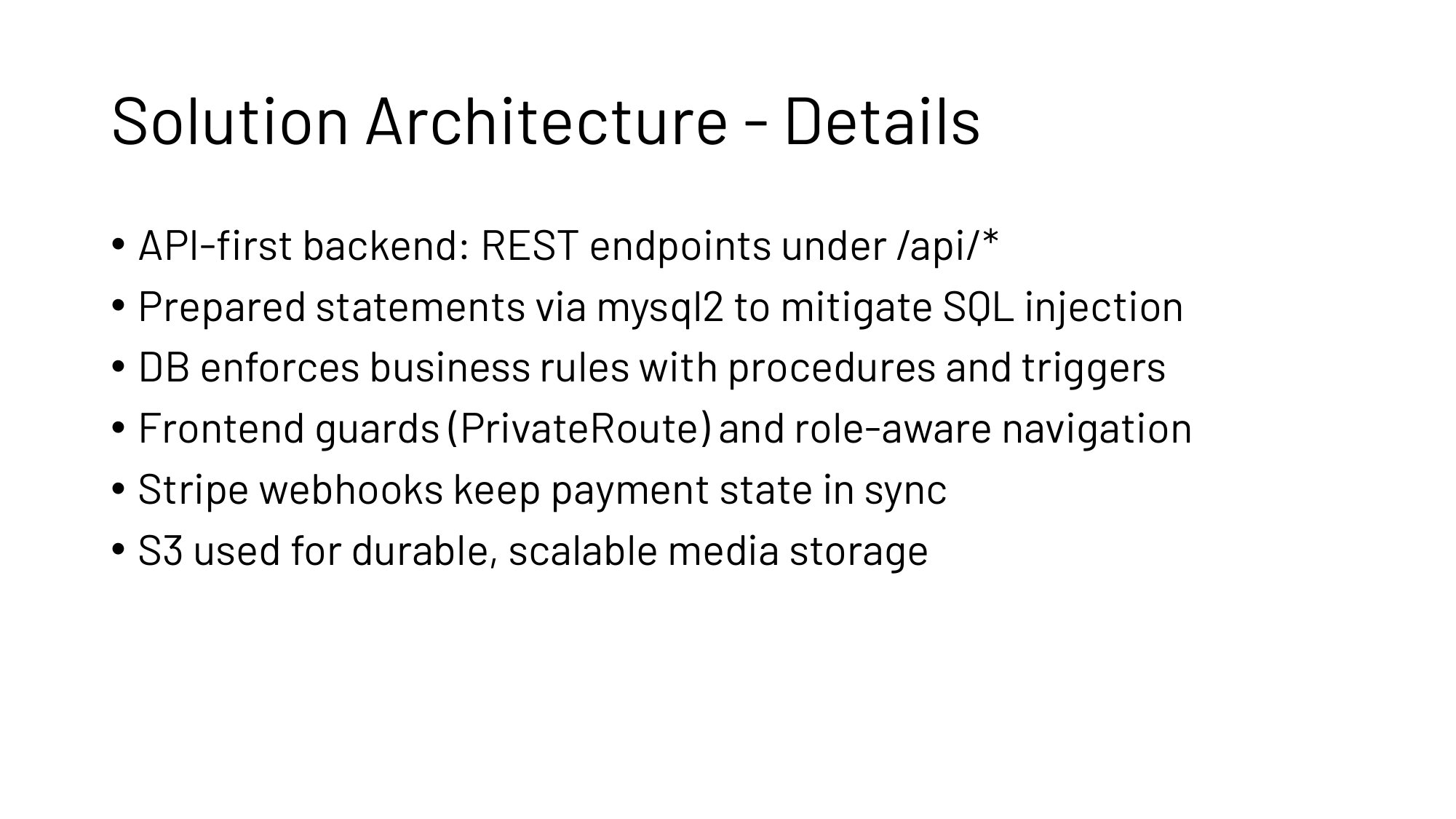

# Solution Architecture - Details
API-first backend: REST endpoints under /api/*
Prepared statements via mysql2 to mitigate SQL injection
DB enforces business rules with procedures and triggers
Frontend guards (PrivateRoute) and role-aware navigation
Stripe webhooks keep payment state in sync
S3 used for durable, scalable media storage